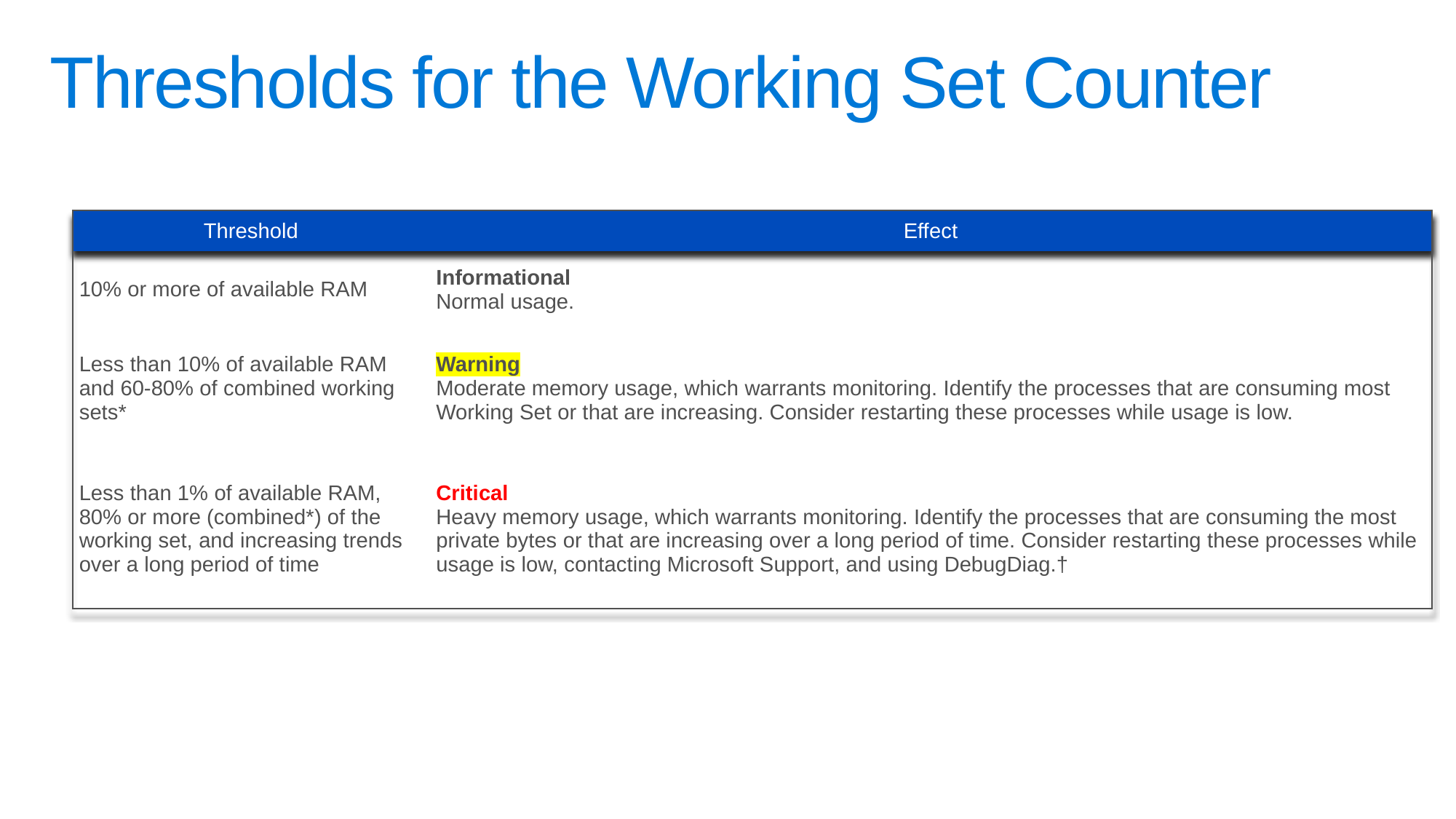

# Thresholds for the Working Set Counter

| Threshold | Effect |
| --- | --- |
| 10% or more of available RAM | Informational  Normal usage. |
| Less than 10% of available RAM and 60-80% of combined working sets\* | Warning Moderate memory usage, which warrants monitoring. Identify the processes that are consuming most Working Set or that are increasing. Consider restarting these processes while usage is low. |
| Less than 1% of available RAM, 80% or more (combined\*) of the working set, and increasing trends over a long period of time | Critical Heavy memory usage, which warrants monitoring. Identify the processes that are consuming the most private bytes or that are increasing over a long period of time. Consider restarting these processes while usage is low, contacting Microsoft Support, and using DebugDiag.† |